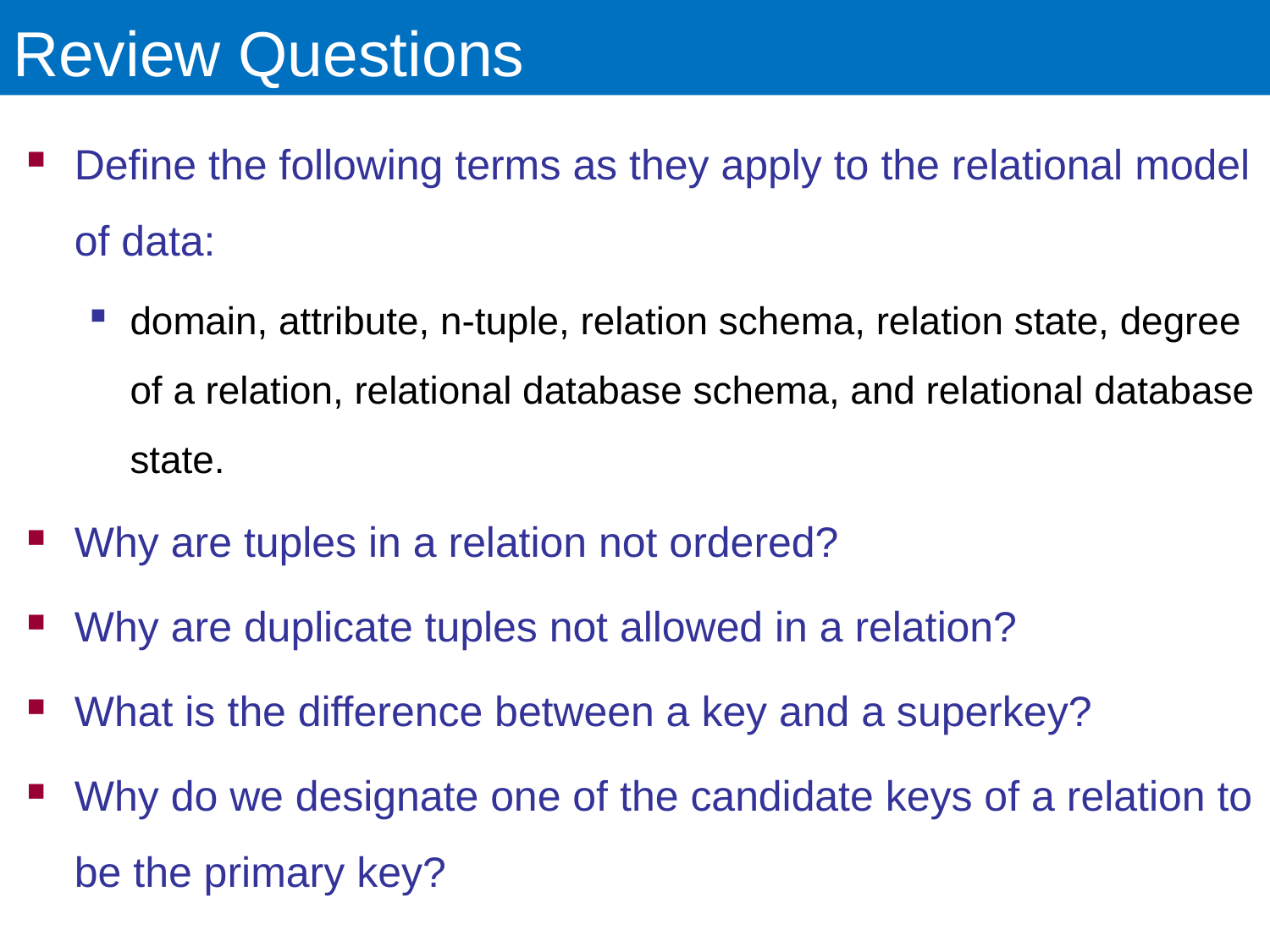

# Review Questions
Define the following terms as they apply to the relational model of data:
domain, attribute, n-tuple, relation schema, relation state, degree of a relation, relational database schema, and relational database state.
Why are tuples in a relation not ordered?
Why are duplicate tuples not allowed in a relation?
What is the difference between a key and a superkey?
Why do we designate one of the candidate keys of a relation to be the primary key?